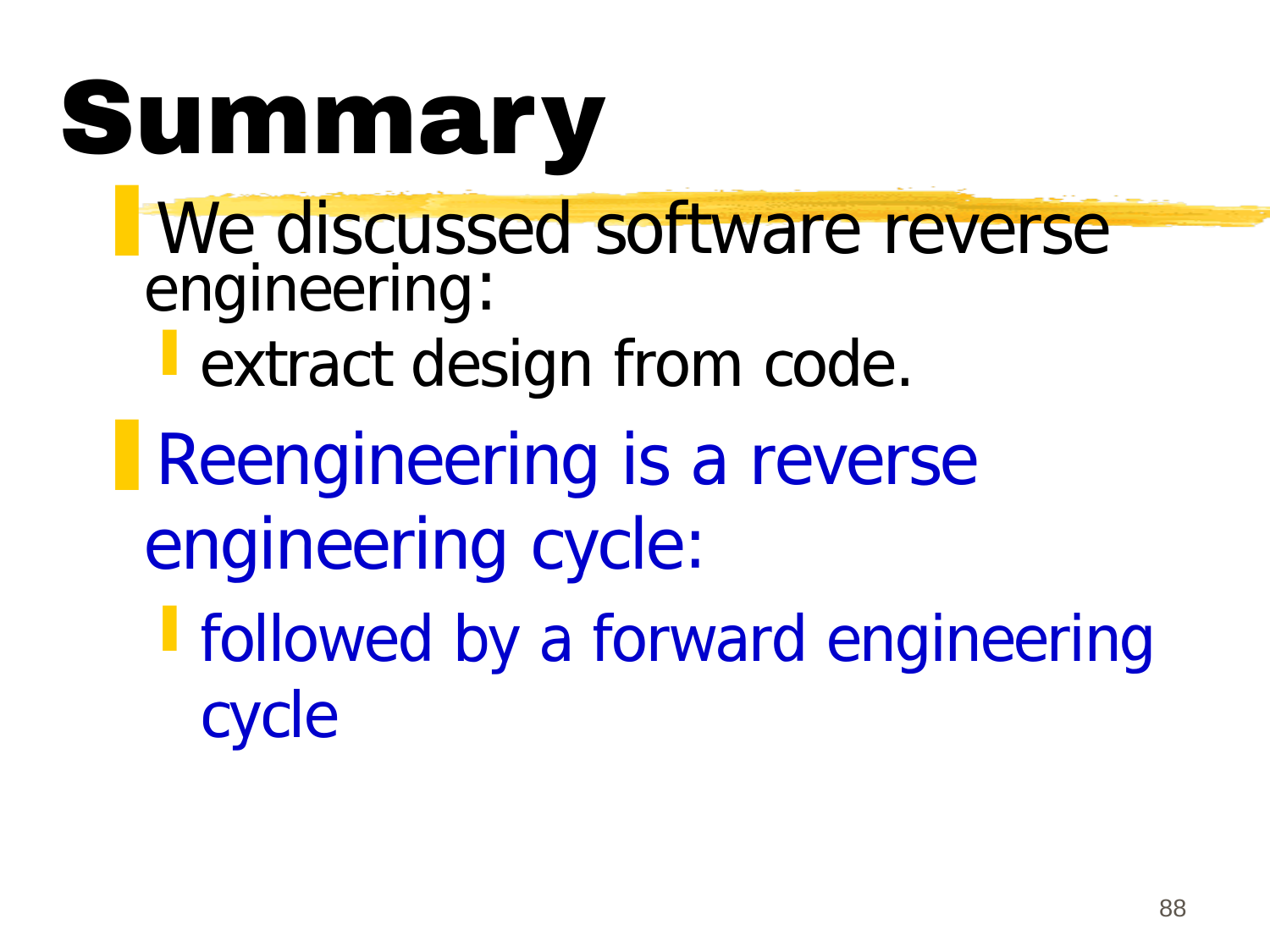

# Summary
We discussed software reverse engineering:
extract design from code.
Reengineering is a reverse engineering cycle:
followed by a forward engineering cycle
88